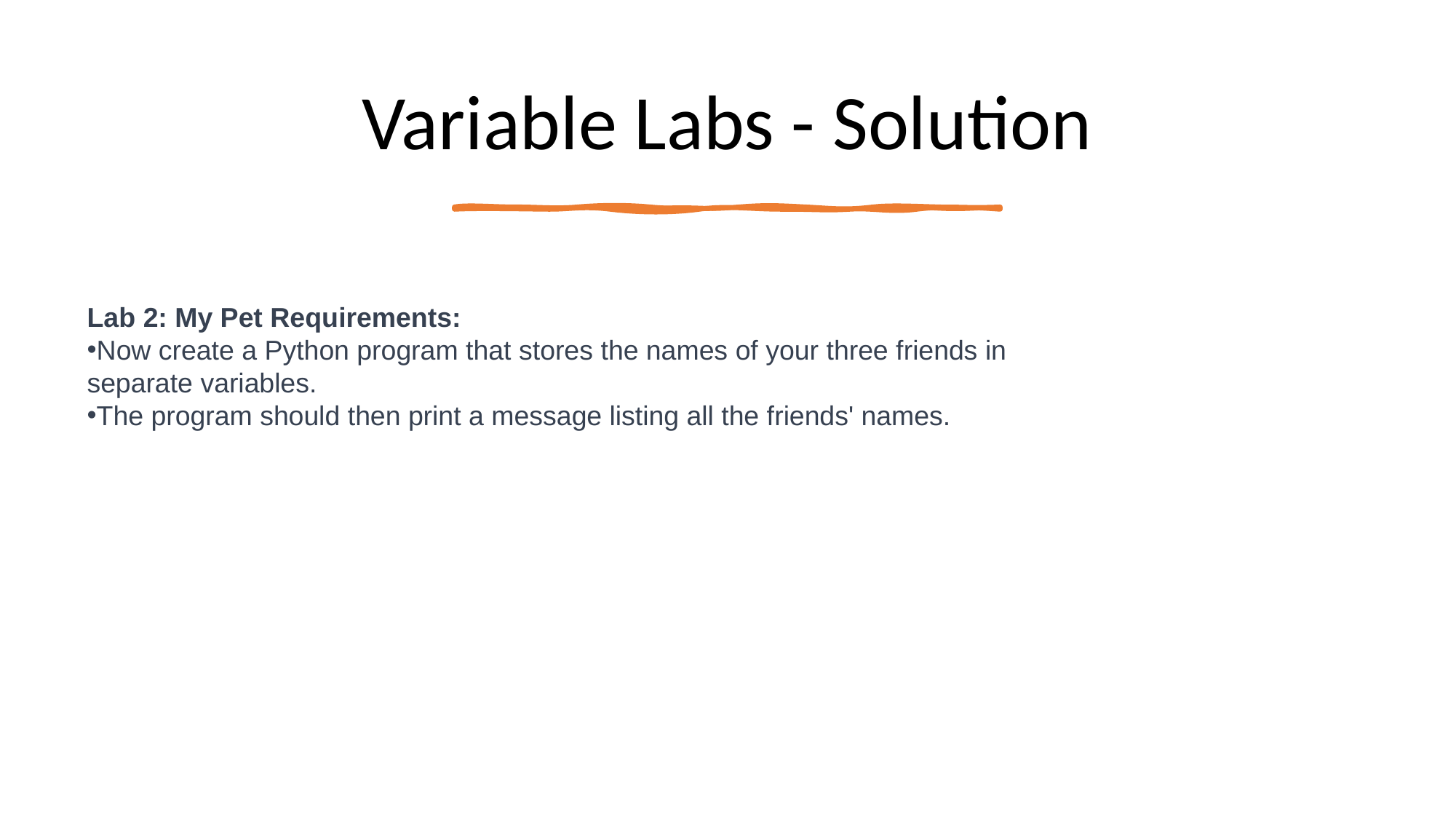

# Variable Labs - Solution

Lab 2: My Pet Requirements:
Now create a Python program that stores the names of your three friends in separate variables.
The program should then print a message listing all the friends' names.